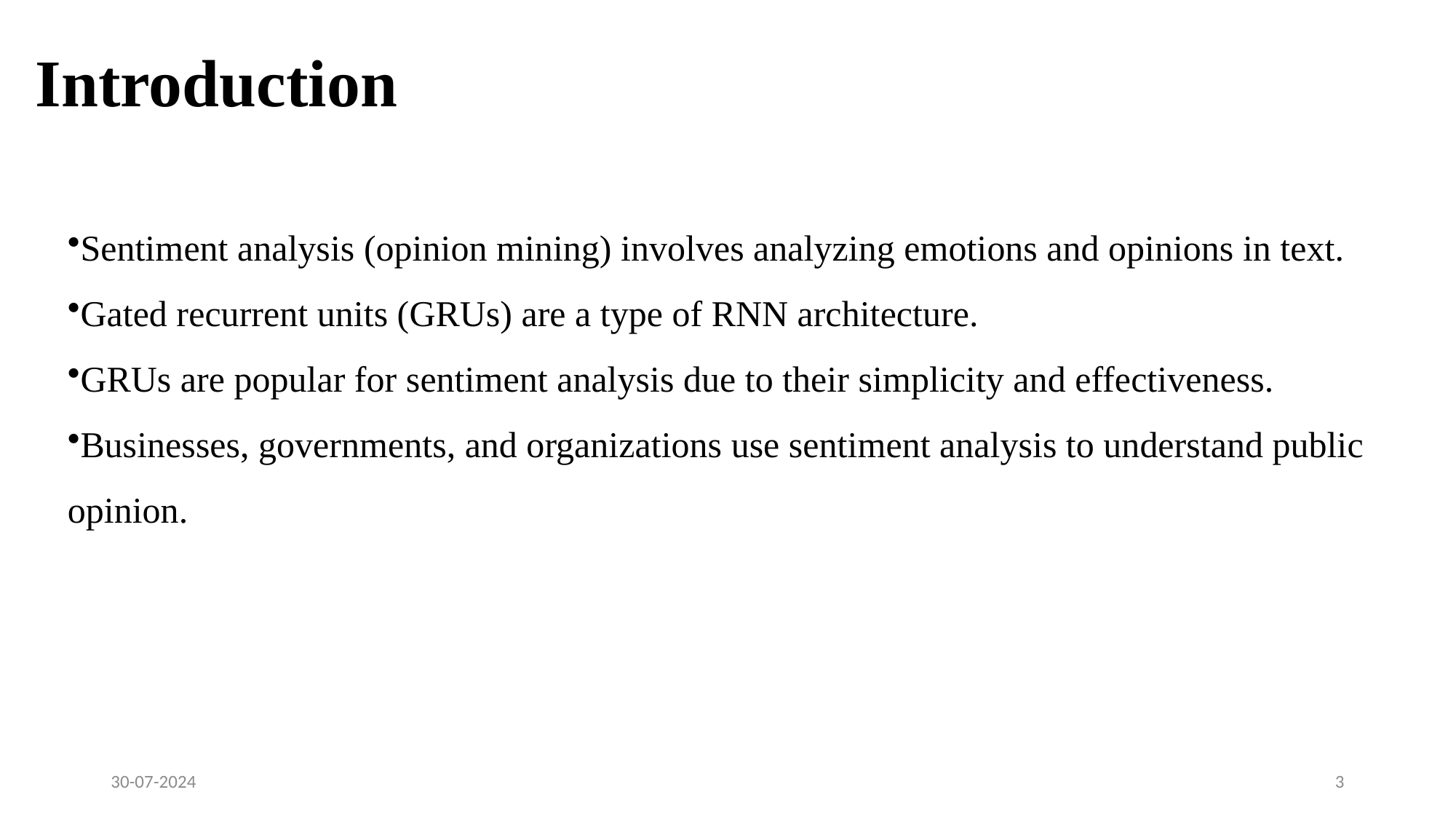

# Introduction

Sentiment analysis (opinion mining) involves analyzing emotions and opinions in text.
Gated recurrent units (GRUs) are a type of RNN architecture.
GRUs are popular for sentiment analysis due to their simplicity and effectiveness.
Businesses, governments, and organizations use sentiment analysis to understand public opinion.

30-07-2024
3